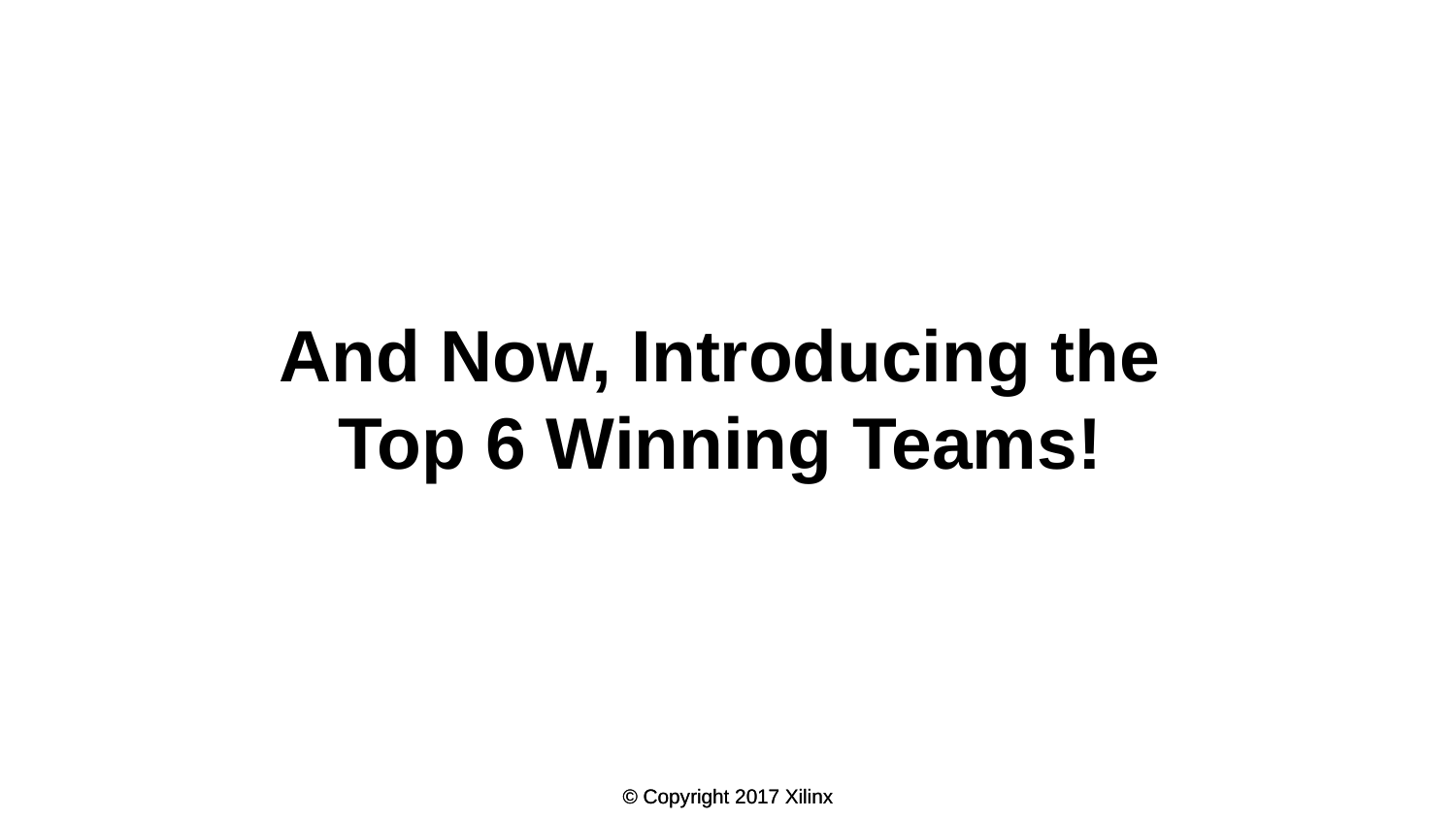

# And Now, Introducing the Top 6 Winning Teams!